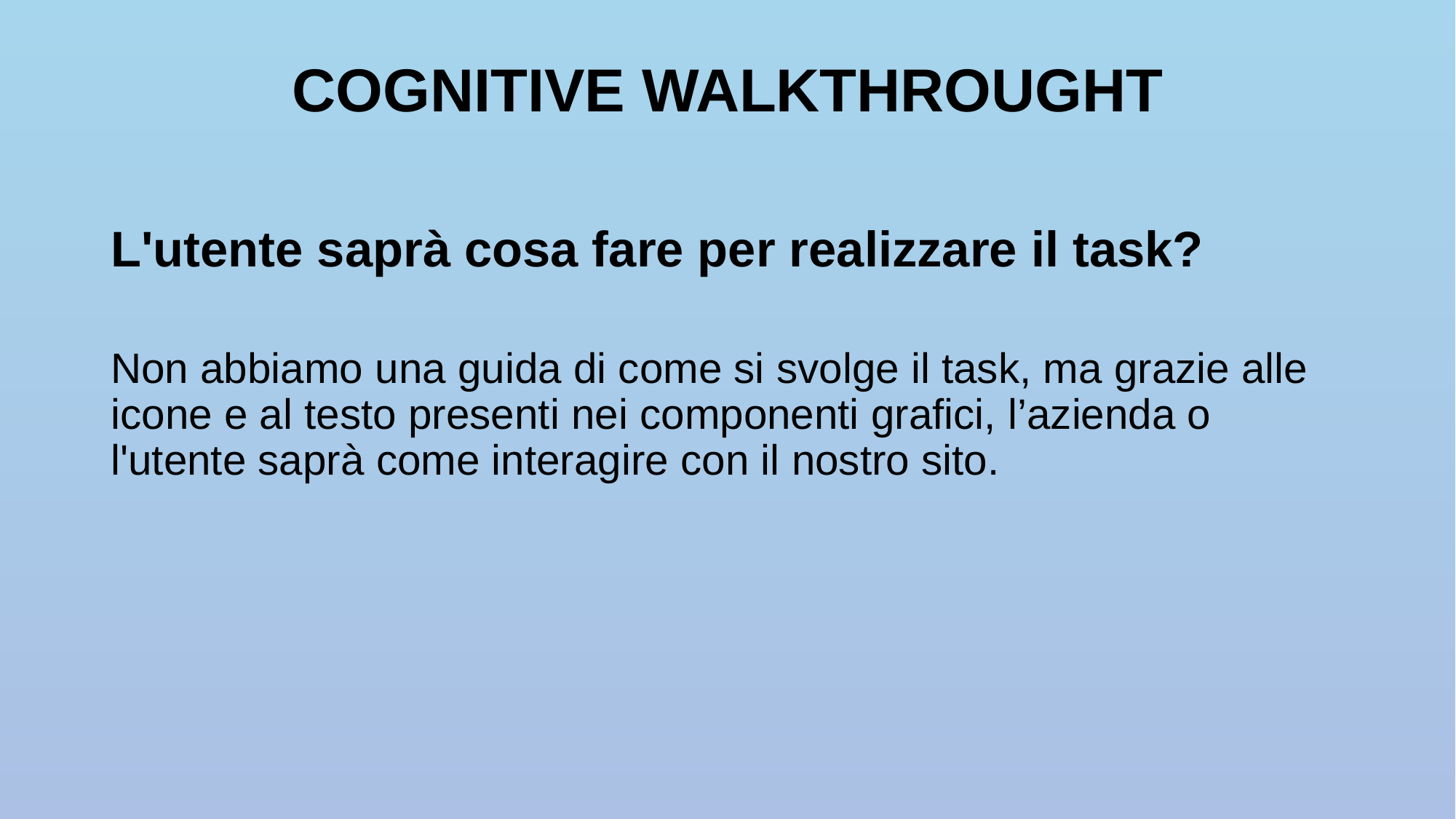

# COGNITIVE WALKTHROUGHT
L'utente saprà cosa fare per realizzare il task?
Non abbiamo una guida di come si svolge il task, ma grazie alle icone e al testo presenti nei componenti grafici, l’azienda o l'utente saprà come interagire con il nostro sito.